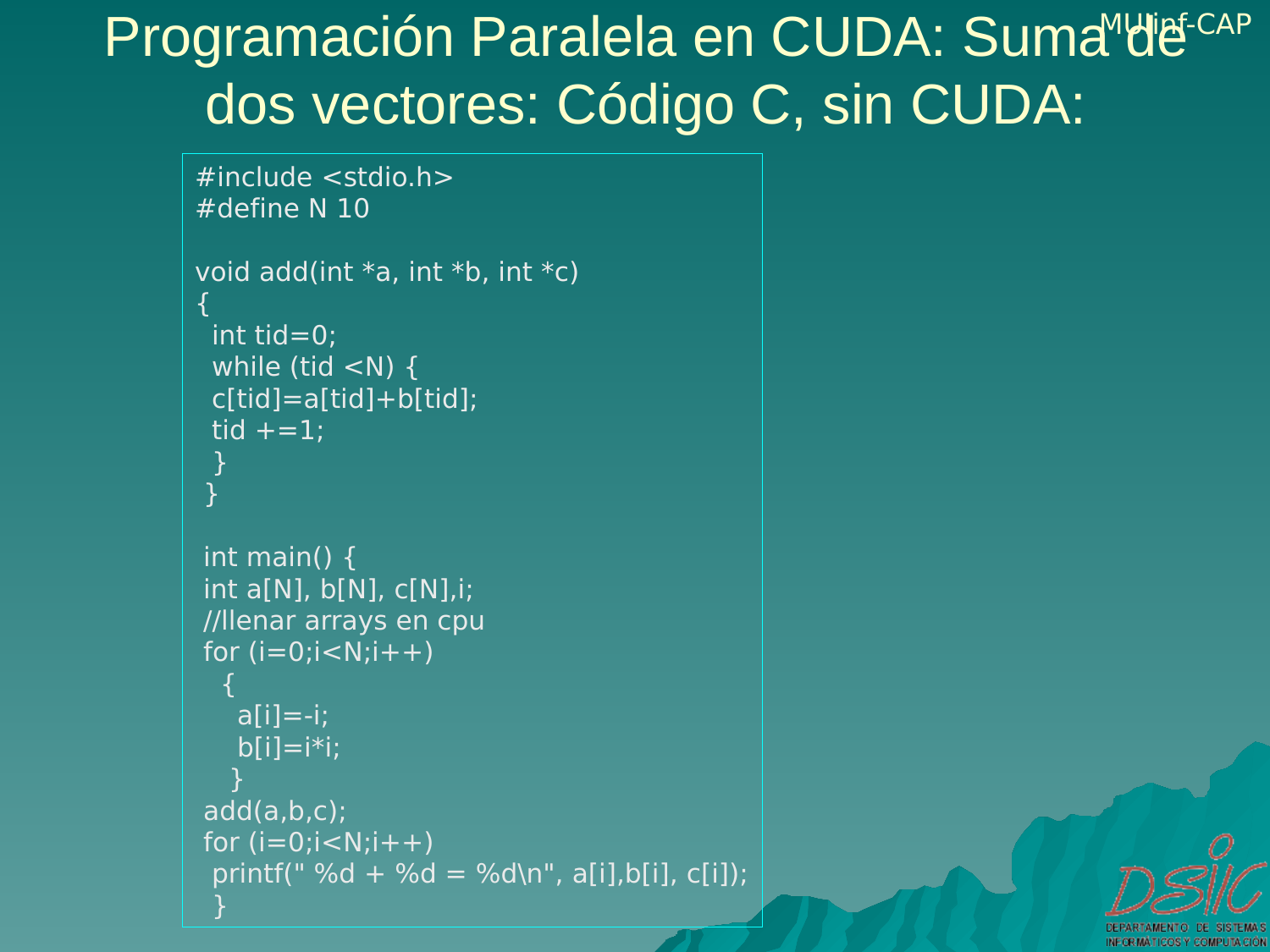

# Programación Paralela en CUDA: Suma de dos vectores: Código C, sin CUDA:

#include <stdio.h>
#define N 10

void add(int *a, int *b, int *c)
{
  int tid=0;
  while (tid <N) {
  c[tid]=a[tid]+b[tid];
  tid +=1;
  }
 }

 int main() {
 int a[N], b[N], c[N],i;
 //llenar arrays en cpu
 for (i=0;i<N;i++)
   {
     a[i]=-i;
     b[i]=i*i;
    }
 add(a,b,c);
 for (i=0;i<N;i++)
  printf(" %d + %d = %d\n", a[i],b[i], c[i]);
  }